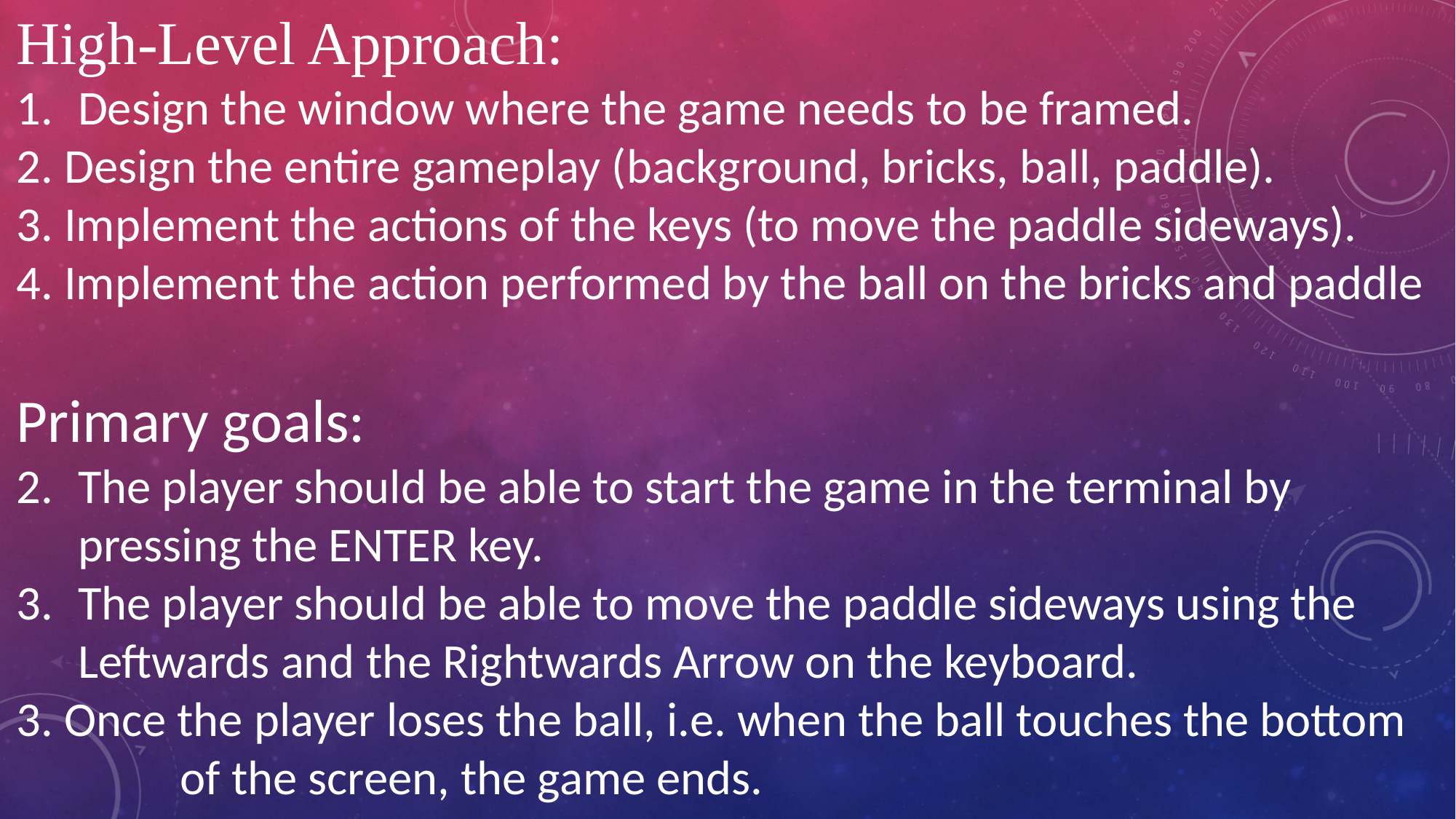

High-Level Approach:
Design the window where the game needs to be framed.
2. Design the entire gameplay (background, bricks, ball, paddle).
3. Implement the actions of the keys (to move the paddle sideways).
4. Implement the action performed by the ball on the bricks and paddle

Primary goals:
The player should be able to start the game in the terminal by pressing the ENTER key.
The player should be able to move the paddle sideways using the Leftwards and the Rightwards Arrow on the keyboard.
3. Once the player loses the ball, i.e. when the ball touches the bottom                   of the screen, the game ends.